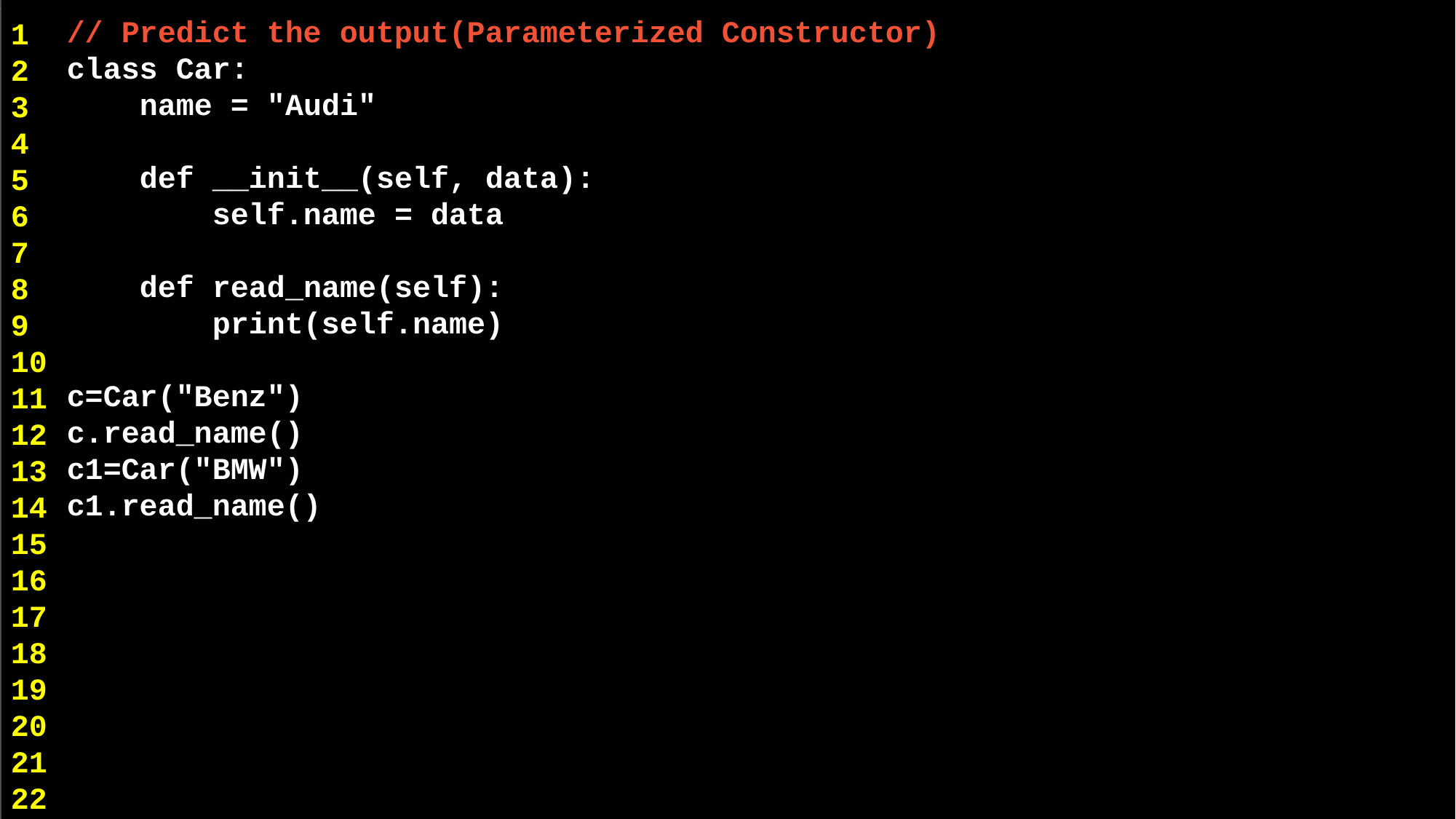

// Predict the output(Parameterized Constructor)
class Car:
    name = "Audi"

    def __init__(self, data):
        self.name = data

    def read_name(self):
        print(self.name)

c=Car("Benz")
c.read_name()
c1=Car("BMW")
c1.read_name()

1
2
3
4
5
6
7
8
9
10
11
12
13
14
15
16
17
18
19
20
21
22